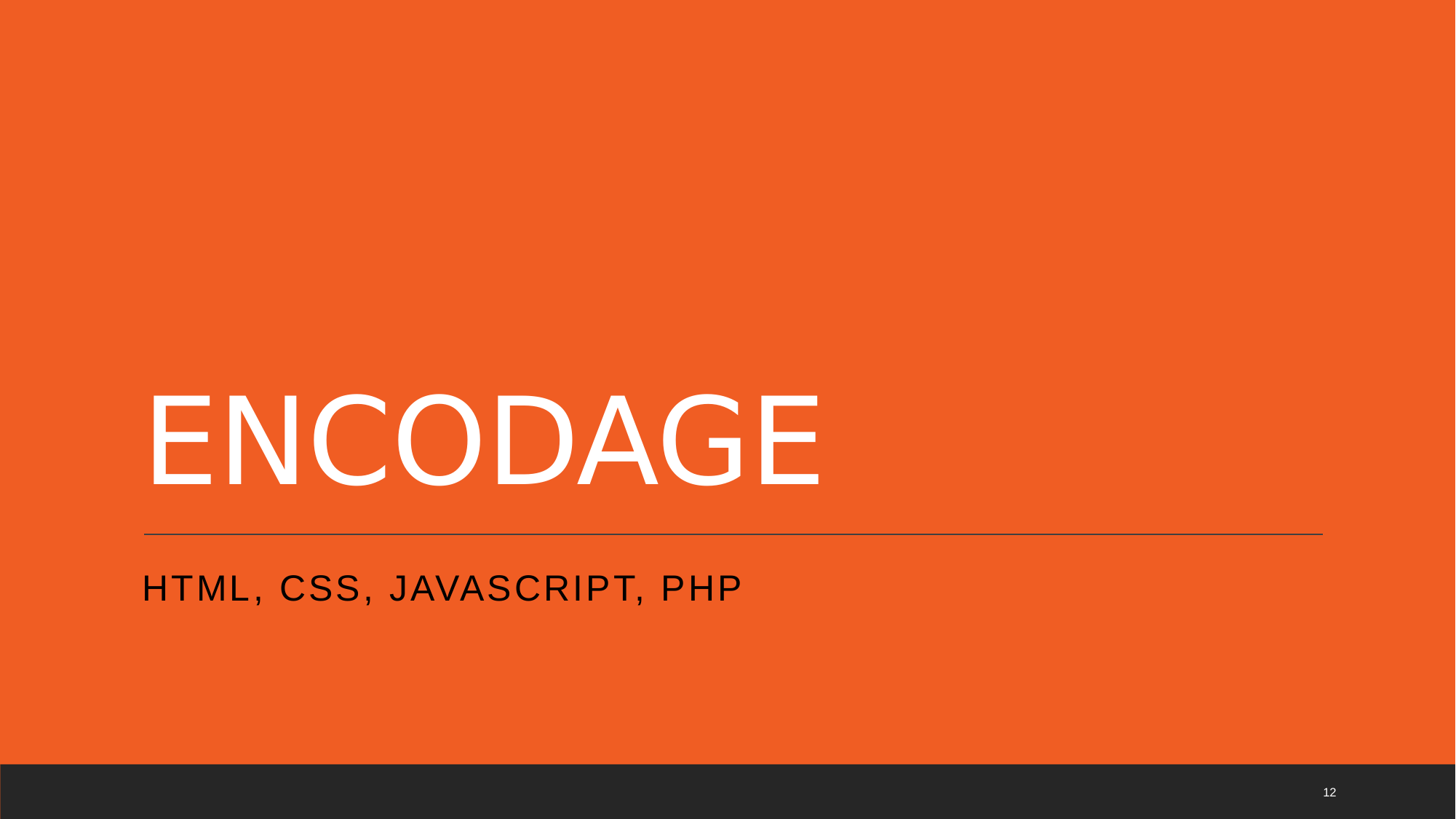

# ENCODAGE
HTML, CSS, JAVASCRIPT, PHP
12